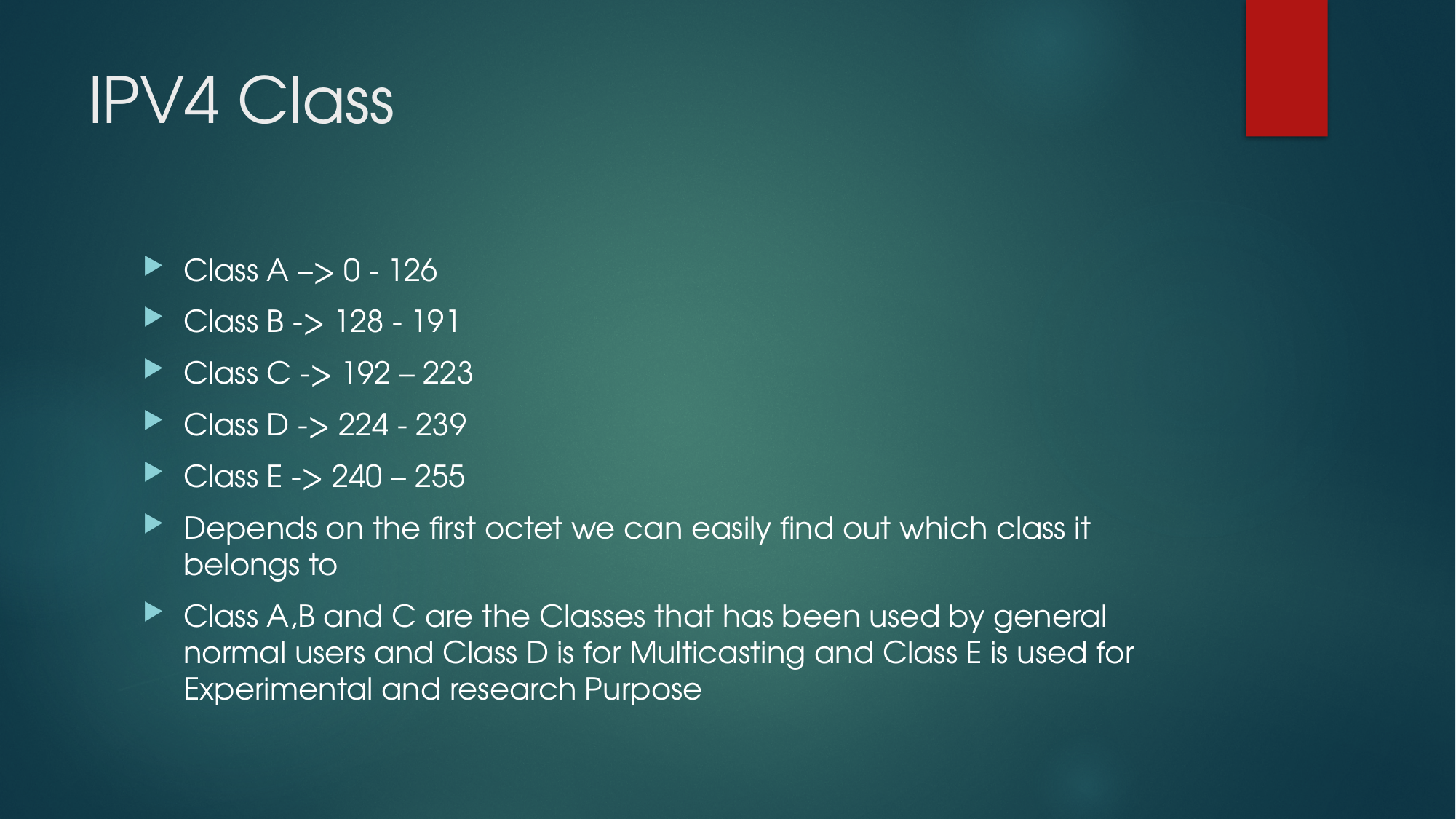

# IPV4 Class
Class A –> 0 - 126
Class B -> 128 - 191
Class C -> 192 – 223
Class D -> 224 - 239
Class E -> 240 – 255
Depends on the first octet we can easily find out which class it belongs to
Class A,B and C are the Classes that has been used by general normal users and Class D is for Multicasting and Class E is used for Experimental and research Purpose